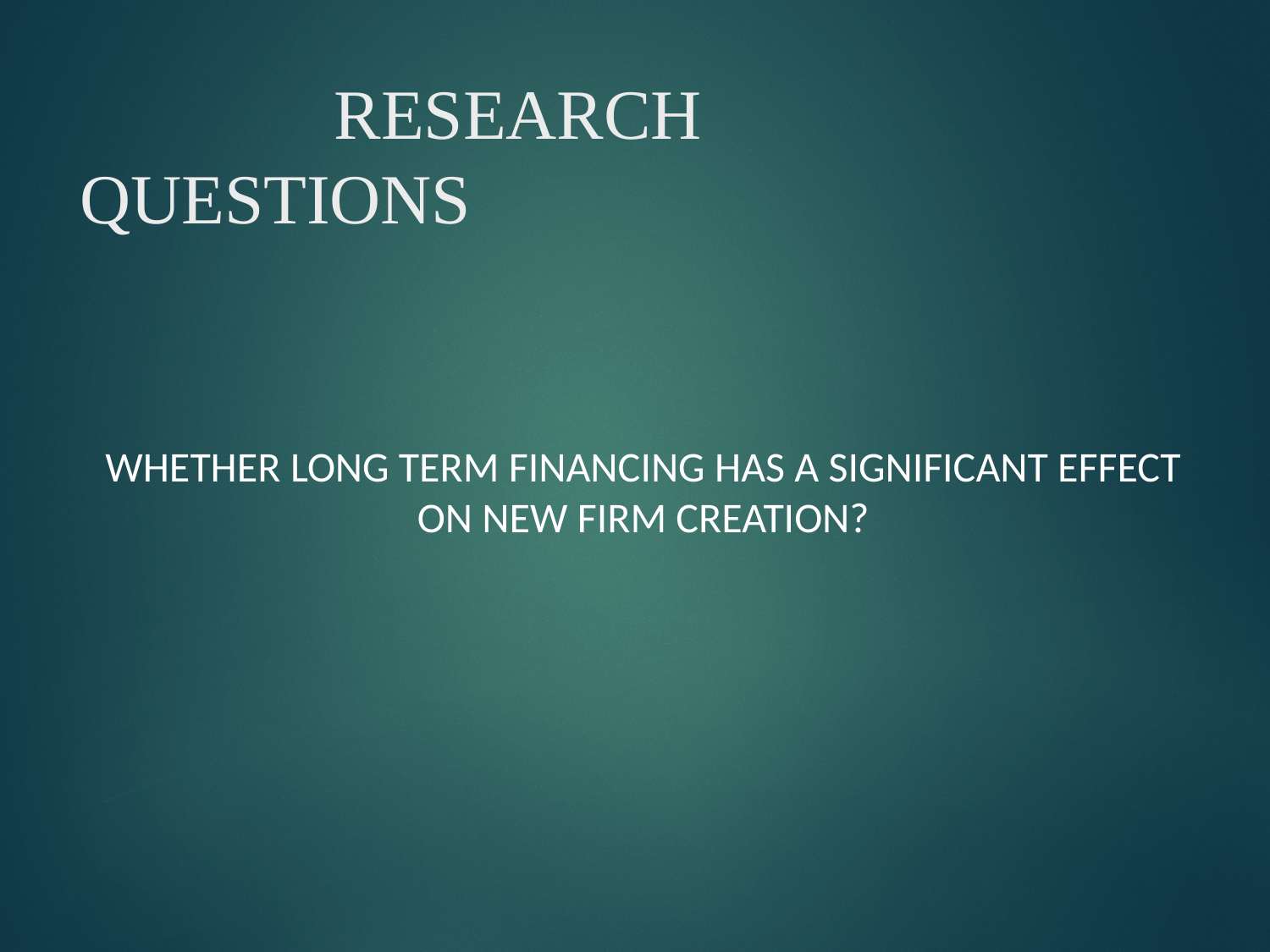

# RESEARCH QUESTIONS

WHETHER LONG TERM FINANCING HAS A SIGNIFICANT EFFECT ON NEW FIRM CREATION?